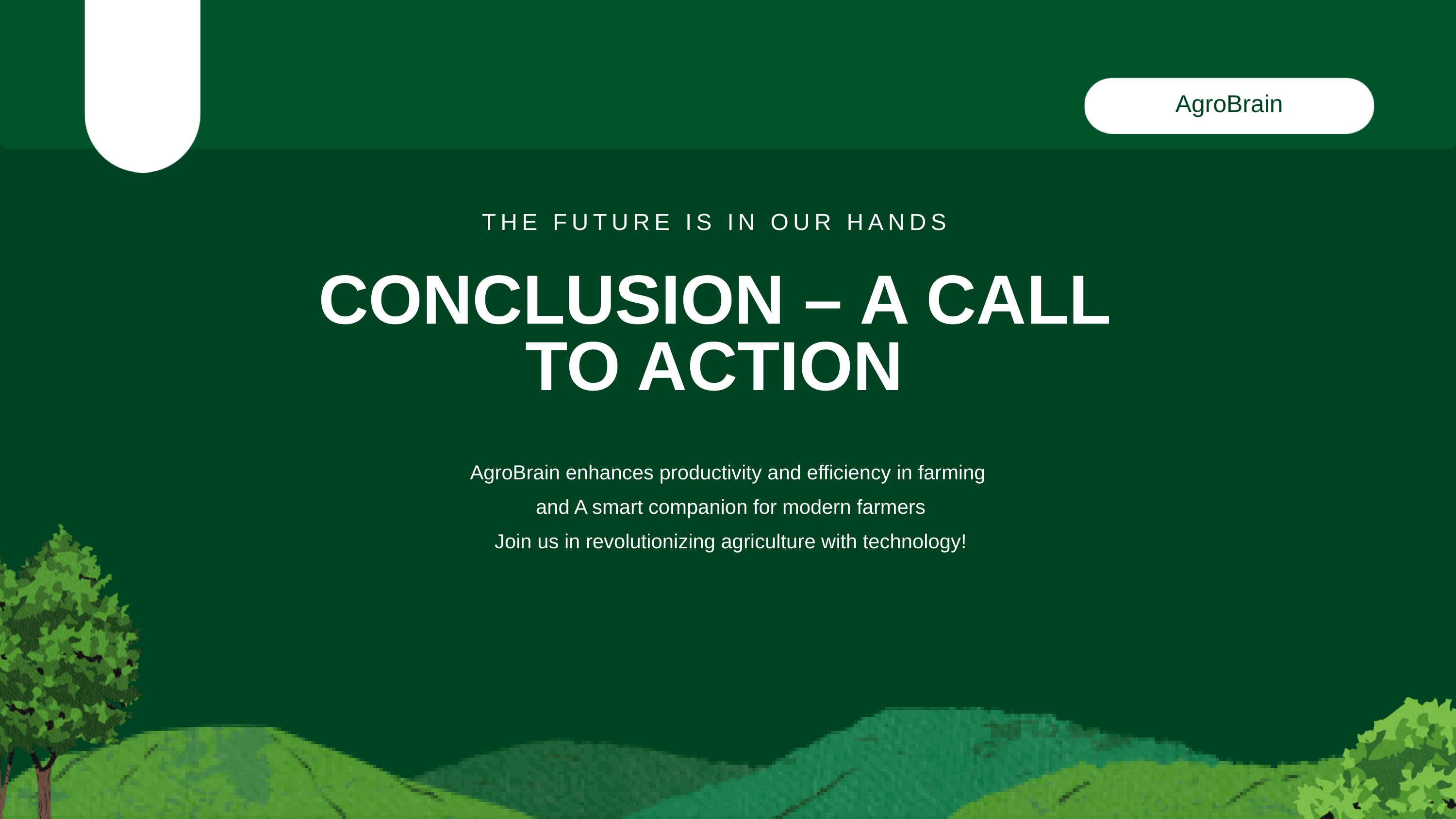

AgroBrain

THE FUTURE IS IN OUR HANDS

CONCLUSION – A CALL TO ACTION

AgroBrain enhances productivity and efficiency in farming
 and A smart companion for modern farmers
 Join us in revolutionizing agriculture with technology!